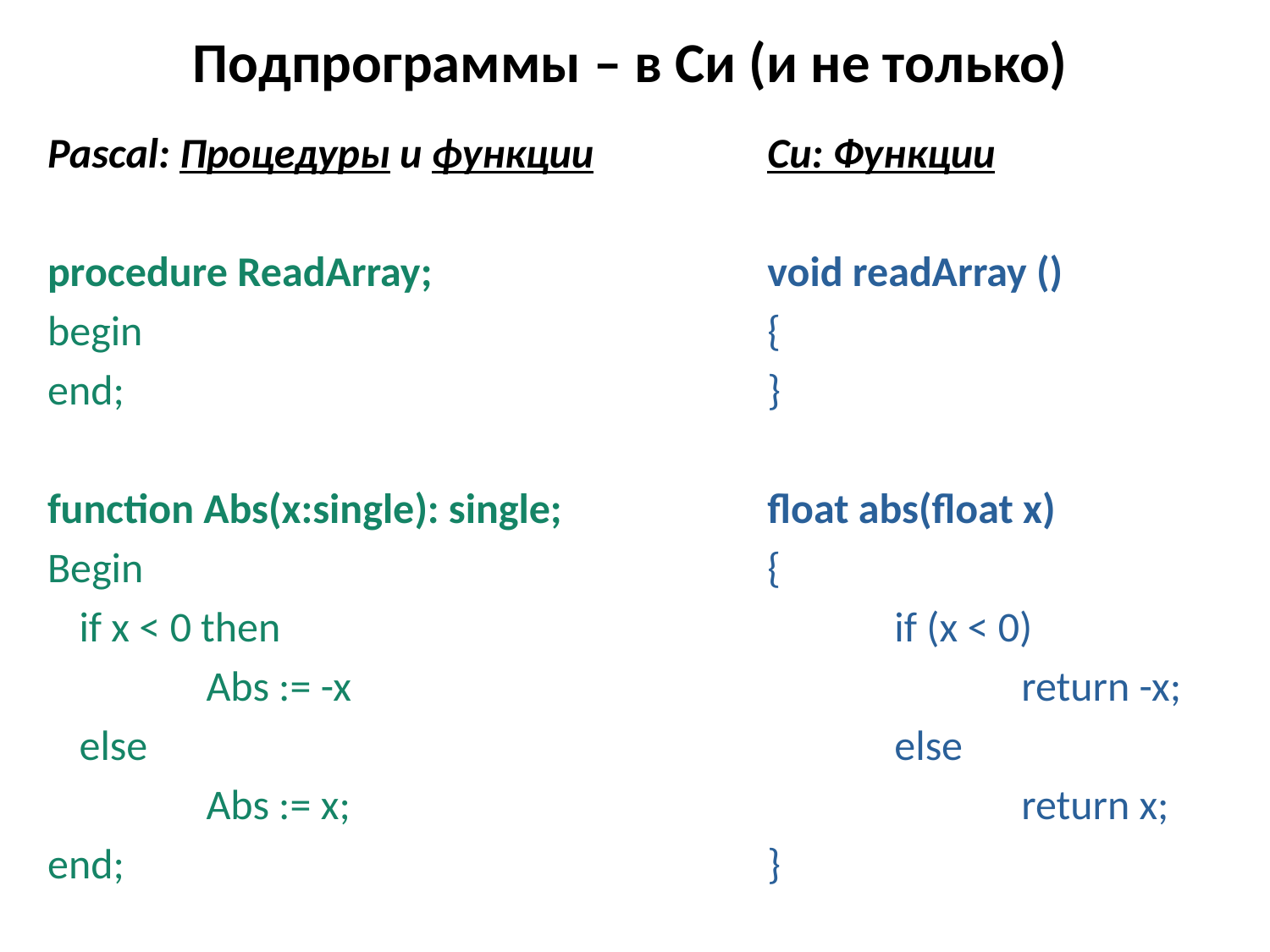

# Подпрограммы – в Си (и не только)
Pascal: Процедуры и функции

procedure ReadArray;
begin
end;

function Abs(x:single): single;
Begin
	if x < 0 then
		Abs := -x
	else
		Abs := x;
end;
Си: Функции

void readArray ()
{
}

float abs(float x)
{
	if (x < 0)
		return -x;
	else
		return x;
}